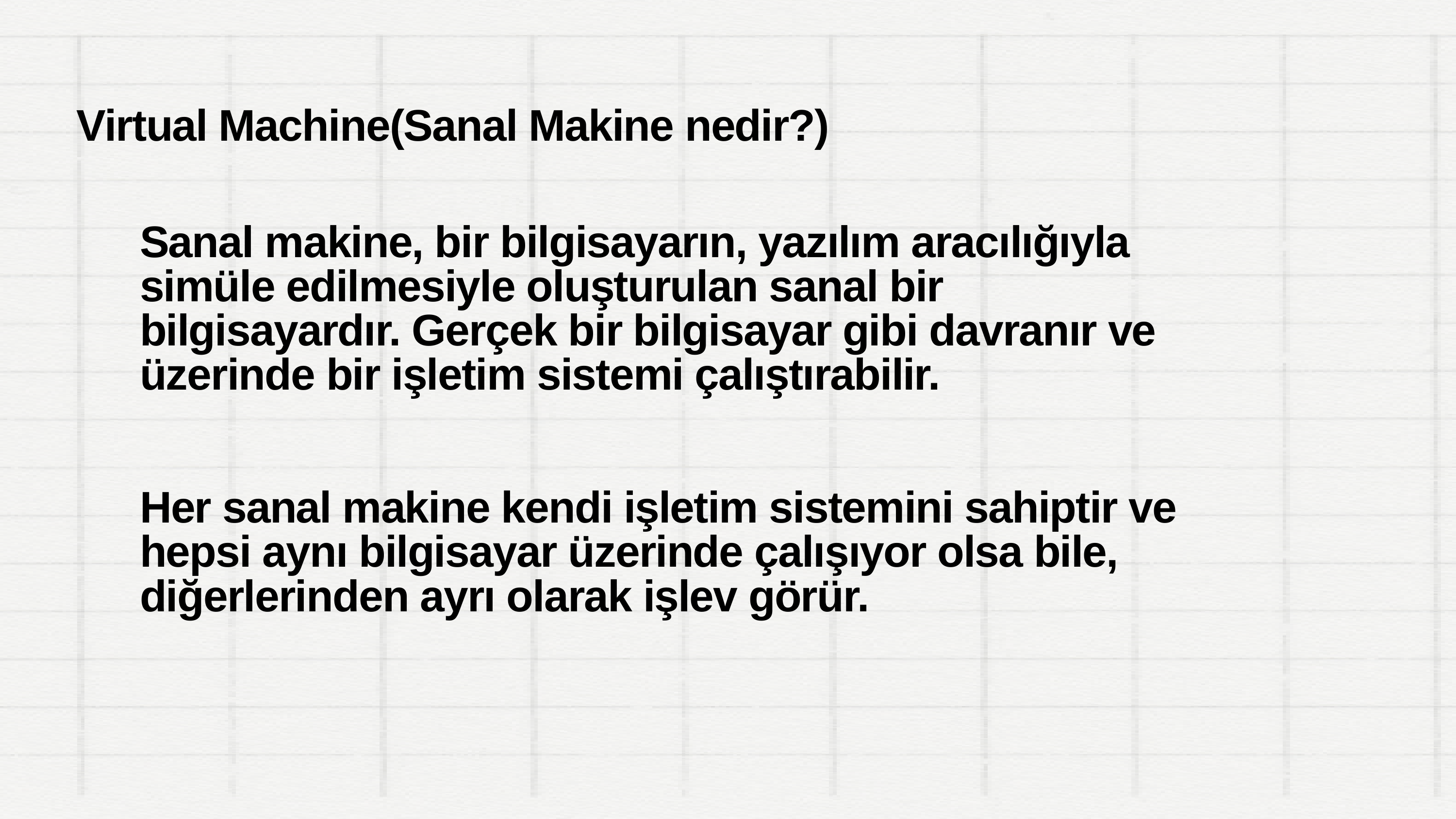

Virtual Machine(Sanal Makine nedir?)
Sanal makine, bir bilgisayarın, yazılım aracılığıyla simüle edilmesiyle oluşturulan sanal bir bilgisayardır. Gerçek bir bilgisayar gibi davranır ve üzerinde bir işletim sistemi çalıştırabilir.

Her sanal makine kendi işletim sistemini sahiptir ve hepsi aynı bilgisayar üzerinde çalışıyor olsa bile, diğerlerinden ayrı olarak işlev görür.